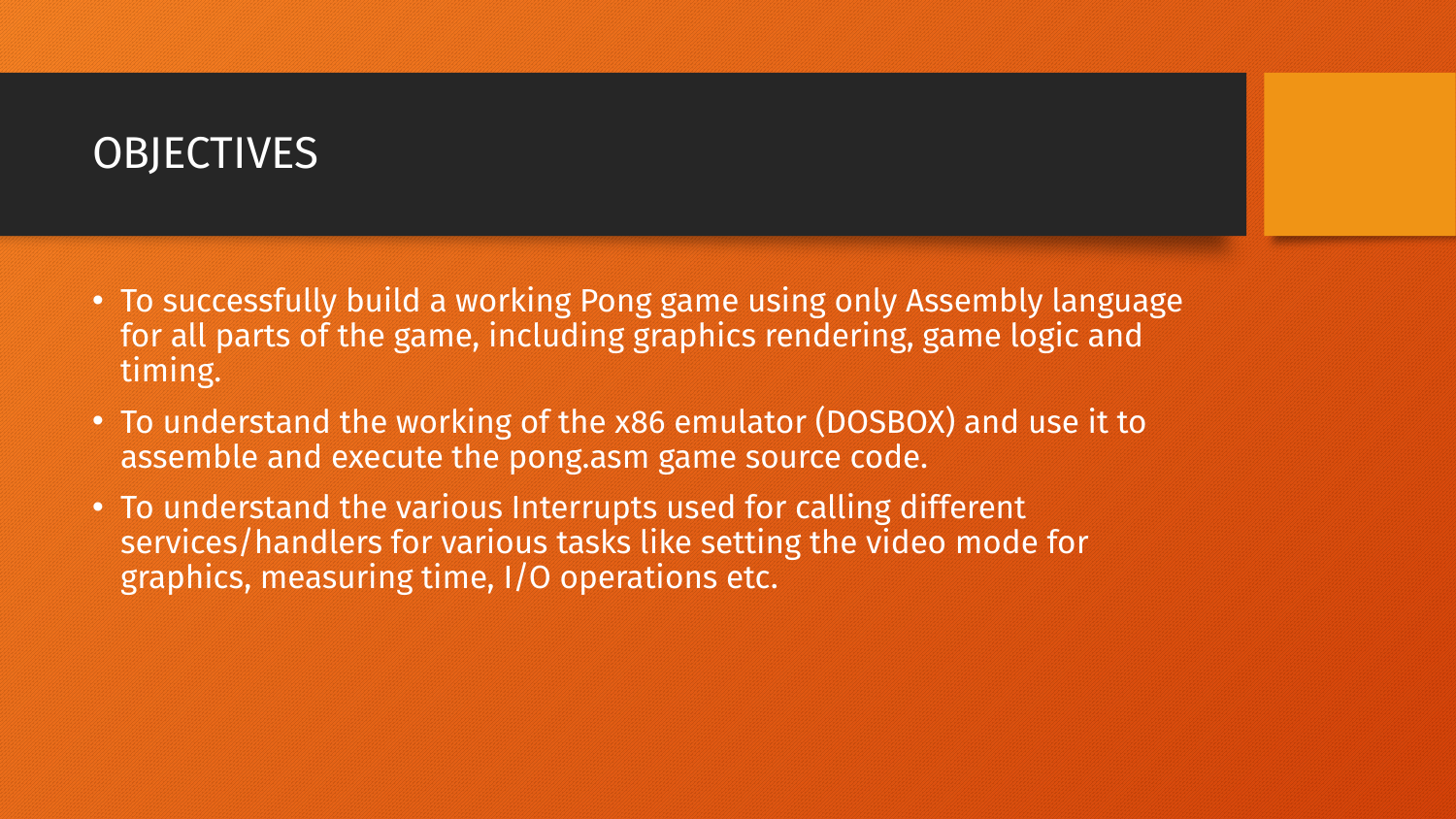

# OBJECTIVES
To successfully build a working Pong game using only Assembly language for all parts of the game, including graphics rendering, game logic and timing.
To understand the working of the x86 emulator (DOSBOX) and use it to assemble and execute the pong.asm game source code.
To understand the various Interrupts used for calling different services/handlers for various tasks like setting the video mode for graphics, measuring time, I/O operations etc.